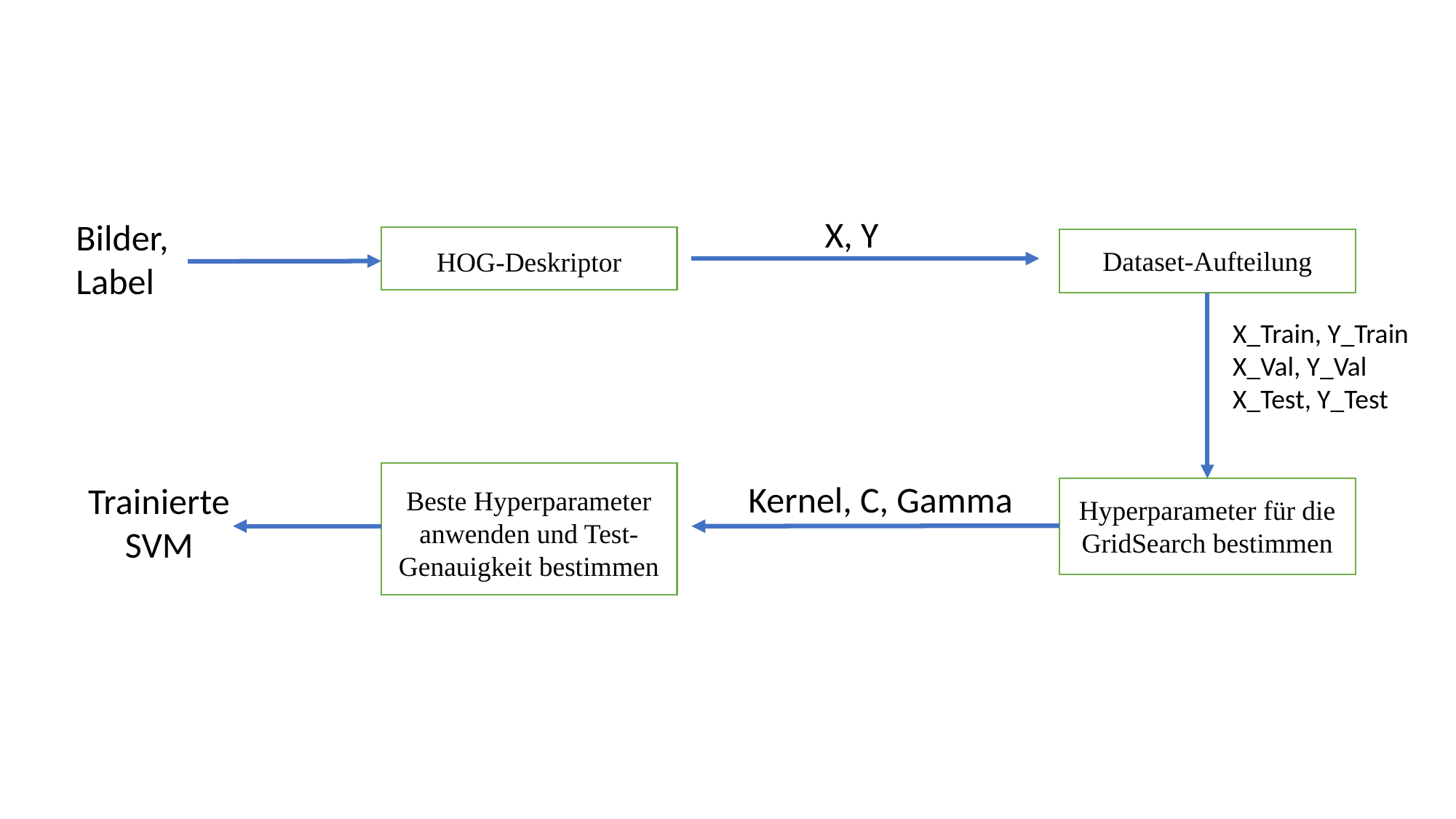

X, Y
Bilder,
Label

HOG-Deskriptor

Dataset-Aufteilung

Beste Hyperparameter anwenden und Test-Genauigkeit bestimmen

Hyperparameter für die GridSearch bestimmen
X_Train, Y_Train
X_Val, Y_Val
X_Test, Y_Test
Kernel, C, Gamma
Trainierte SVM